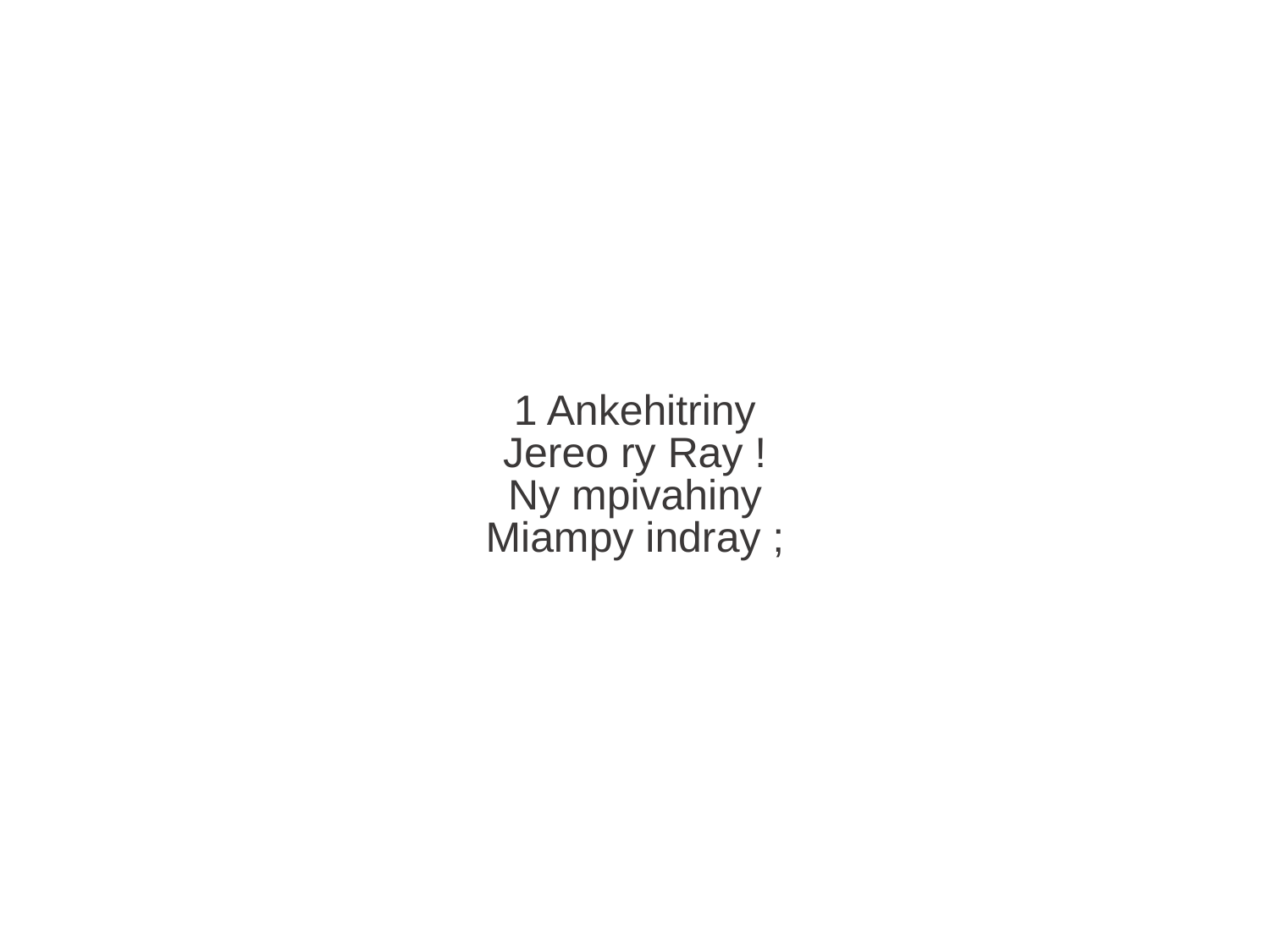

1 Ankehitriny
Jereo ry Ray !
Ny mpivahiny
Miampy indray ;